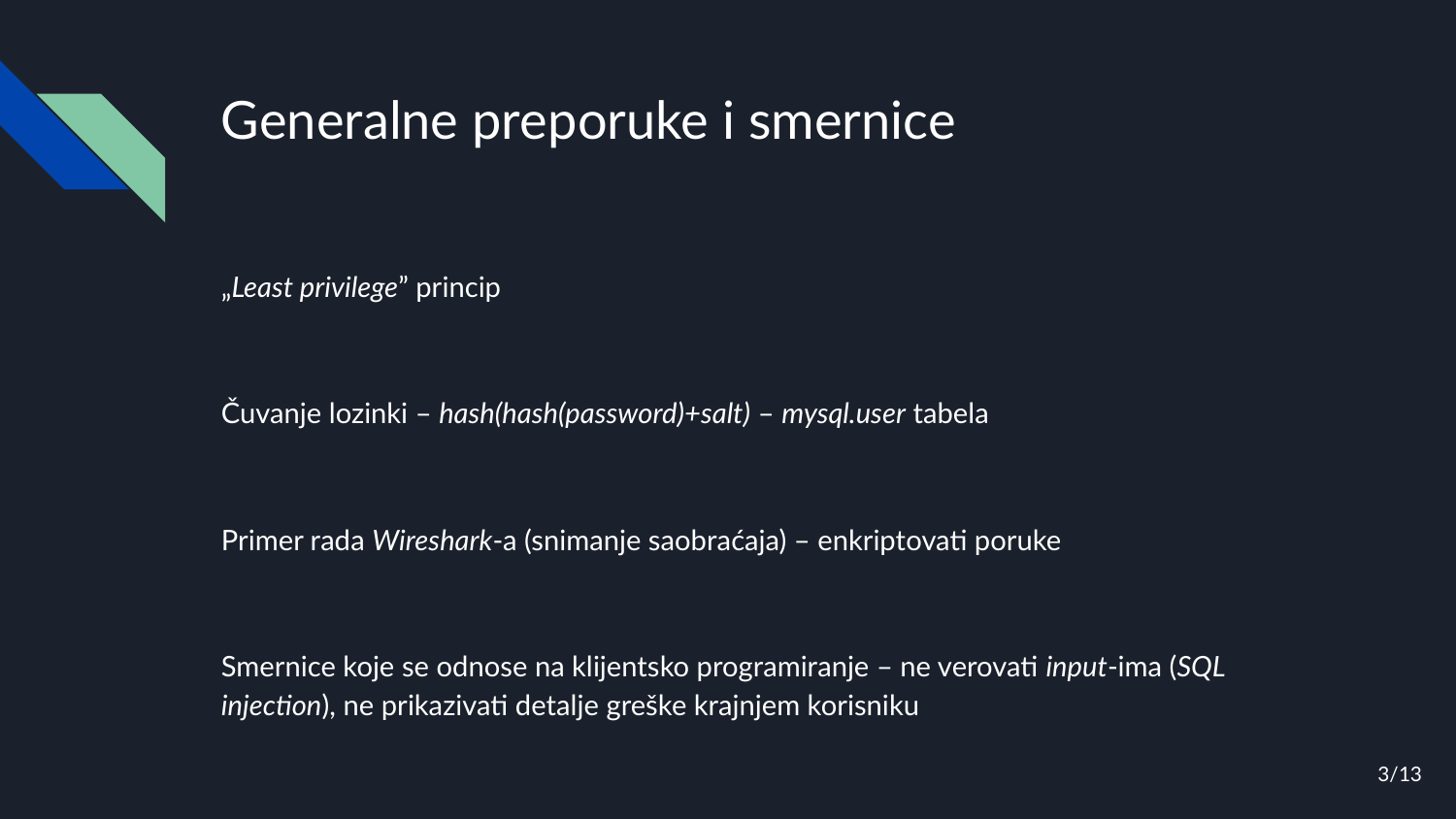

# Generalne preporuke i smernice
„Least privilege” princip

Čuvanje lozinki – hash(hash(password)+salt) – mysql.user tabela

Primer rada Wireshark-a (snimanje saobraćaja) – enkriptovati poruke

Smernice koje se odnose na klijentsko programiranje – ne verovati input-ima (SQL injection), ne prikazivati detalje greške krajnjem korisniku
3/13